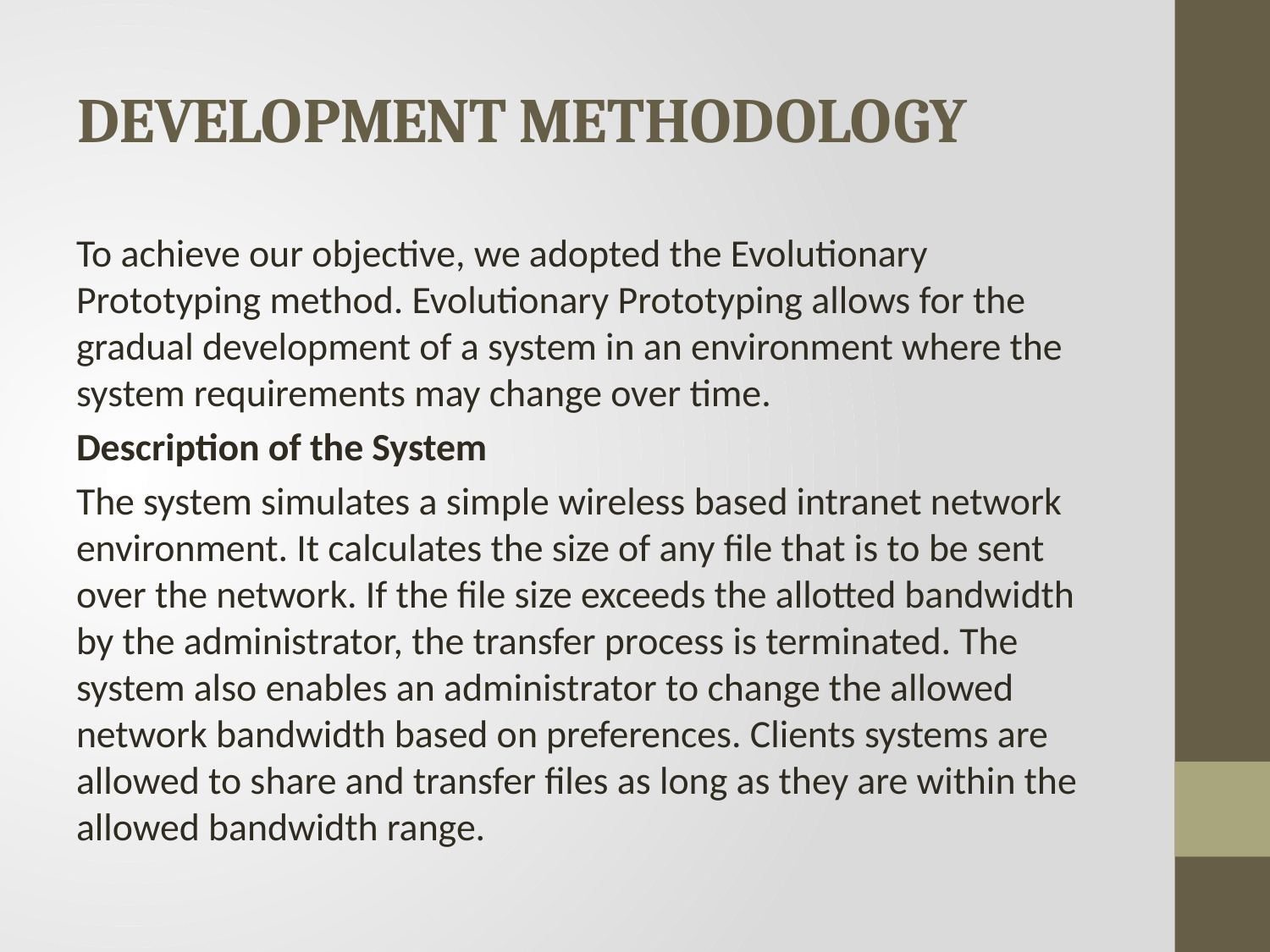

# DEVELOPMENT METHODOLOGY
To achieve our objective, we adopted the Evolutionary Prototyping method. Evolutionary Prototyping allows for the gradual development of a system in an environment where the system requirements may change over time.
Description of the System
The system simulates a simple wireless based intranet network environment. It calculates the size of any file that is to be sent over the network. If the file size exceeds the allotted bandwidth by the administrator, the transfer process is terminated. The system also enables an administrator to change the allowed network bandwidth based on preferences. Clients systems are allowed to share and transfer files as long as they are within the allowed bandwidth range.